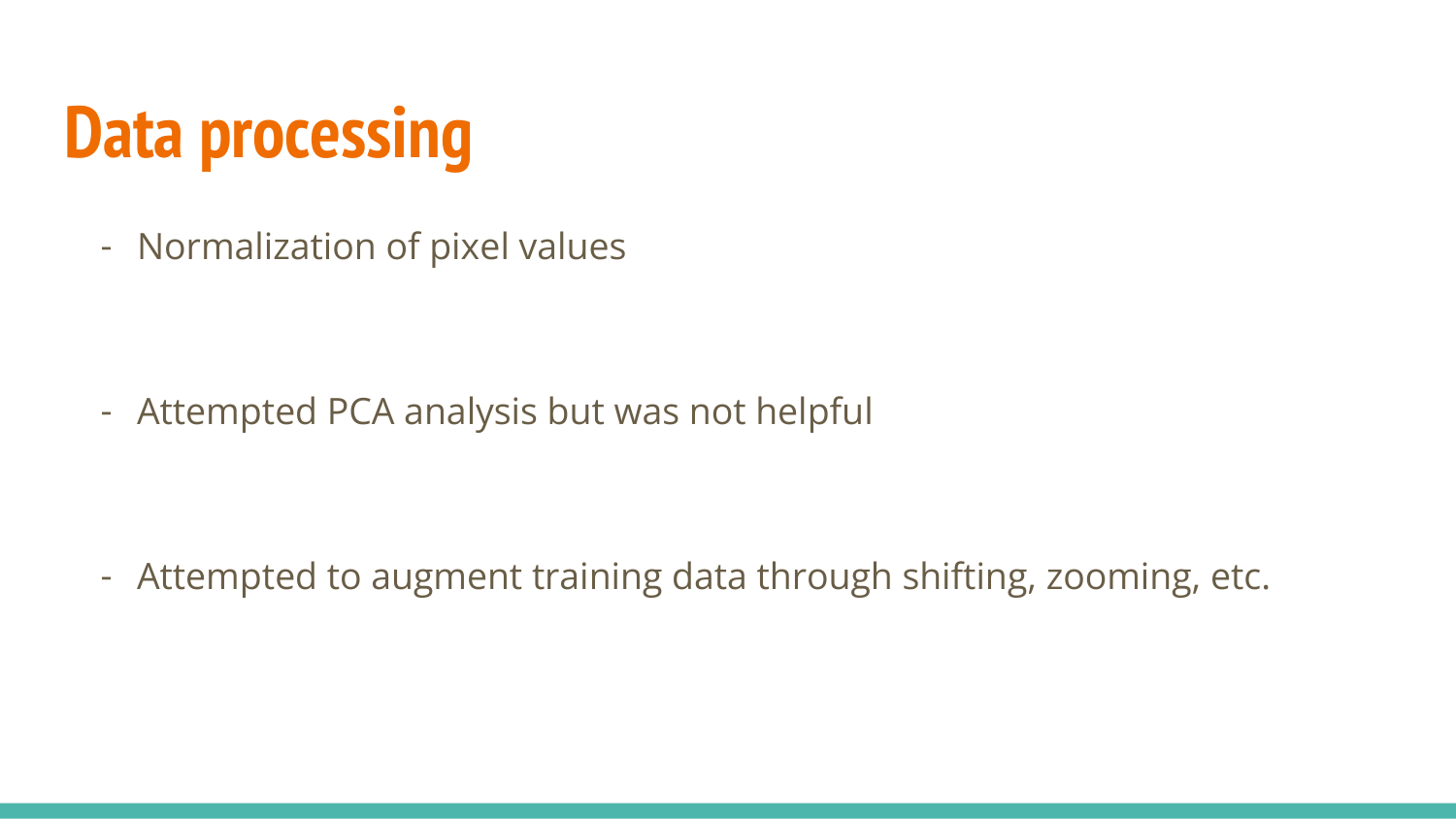

# Data processing
Normalization of pixel values

Attempted PCA analysis but was not helpful

Attempted to augment training data through shifting, zooming, etc.